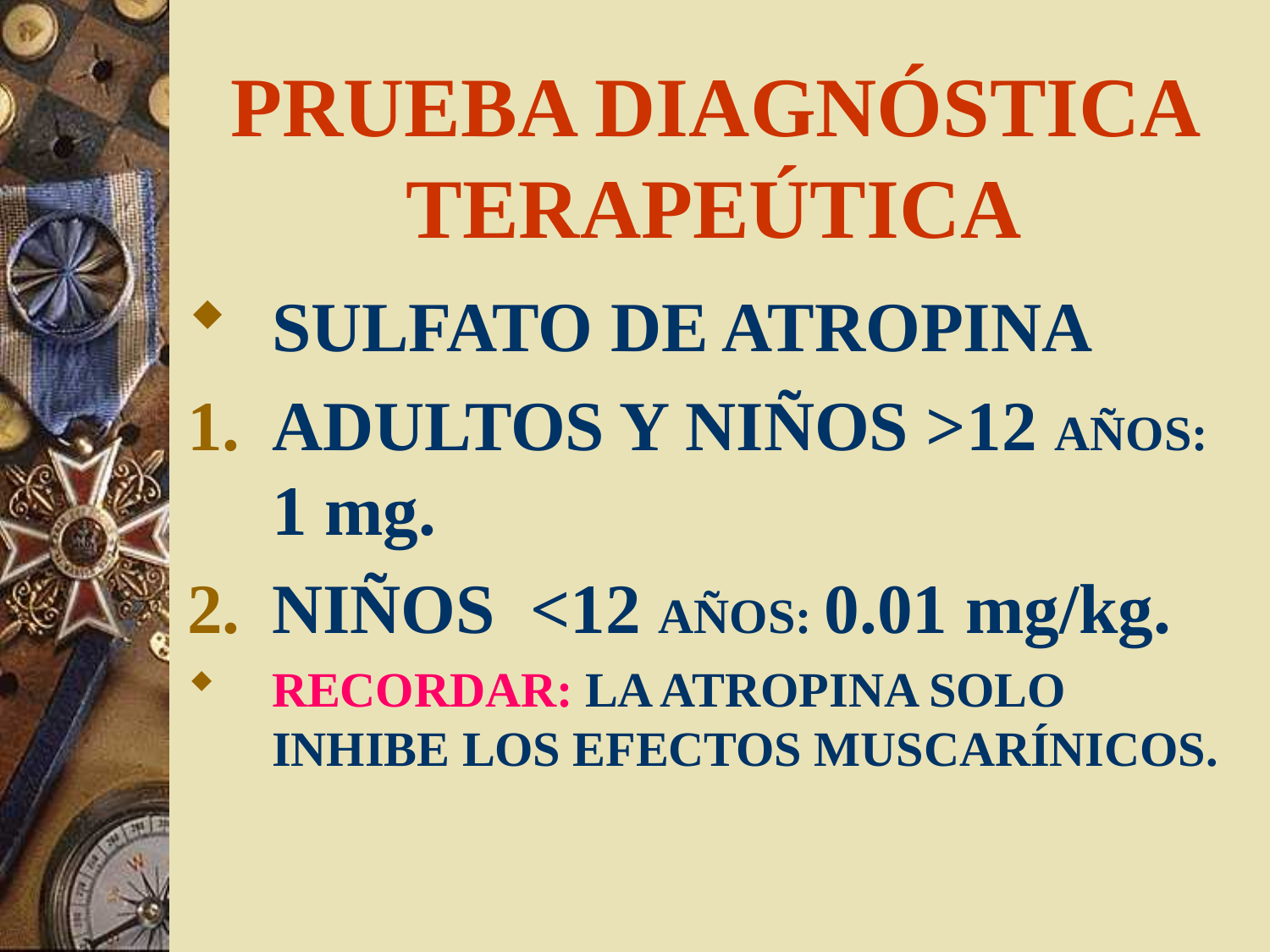

# PRUEBA DIAGNÓSTICA TERAPEÚTICA
SULFATO DE ATROPINA
ADULTOS Y NIÑOS >12 AÑOS: 1 mg.
NIÑOS  <12 AÑOS: 0.01 mg/kg.
RECORDAR: LA ATROPINA SOLO INHIBE LOS EFECTOS MUSCARÍNICOS.